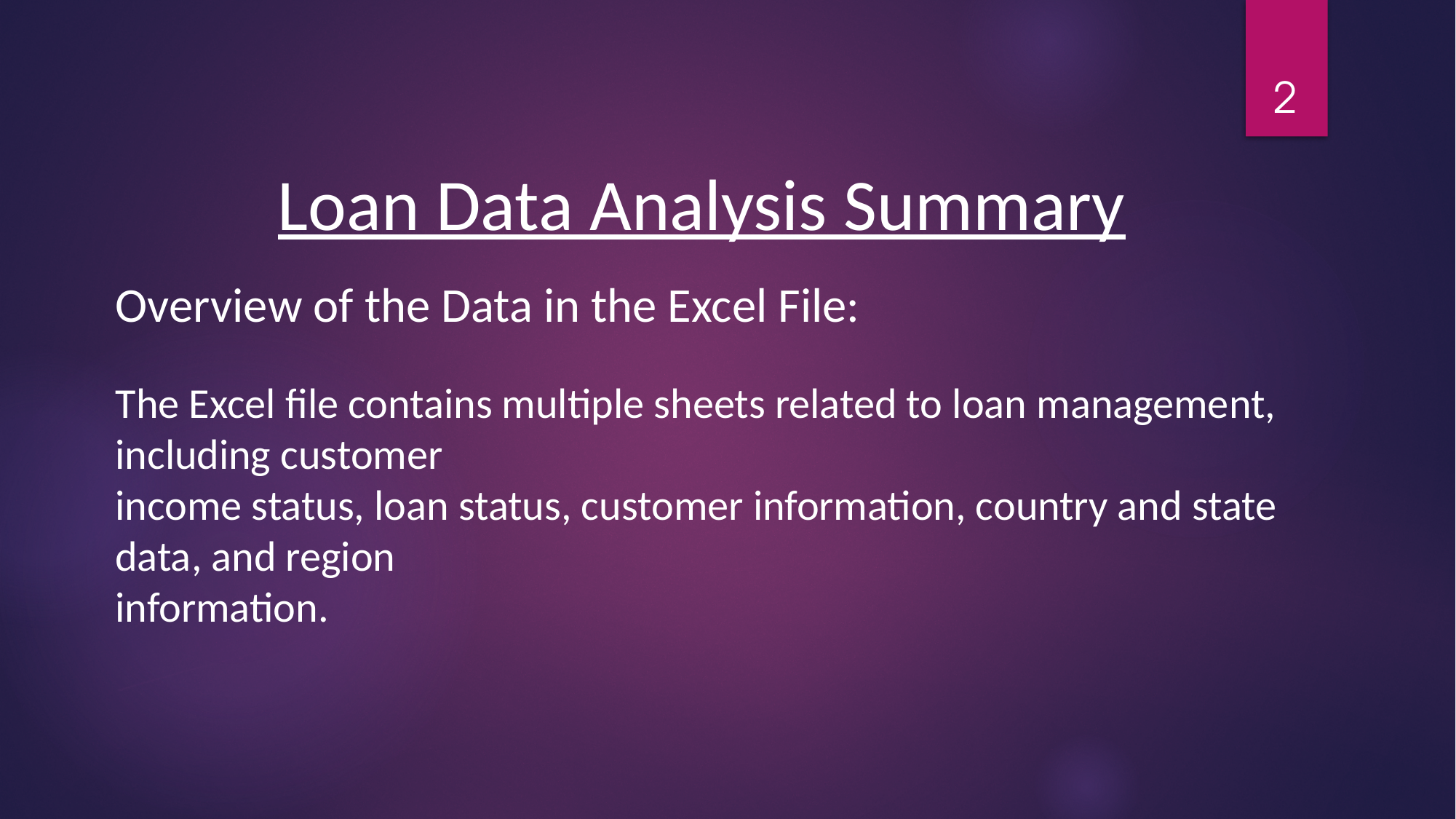

2
Loan Data Analysis Summary

Overview of the Data in the Excel File:

The Excel file contains multiple sheets related to loan management, including customer
income status, loan status, customer information, country and state data, and region
information.